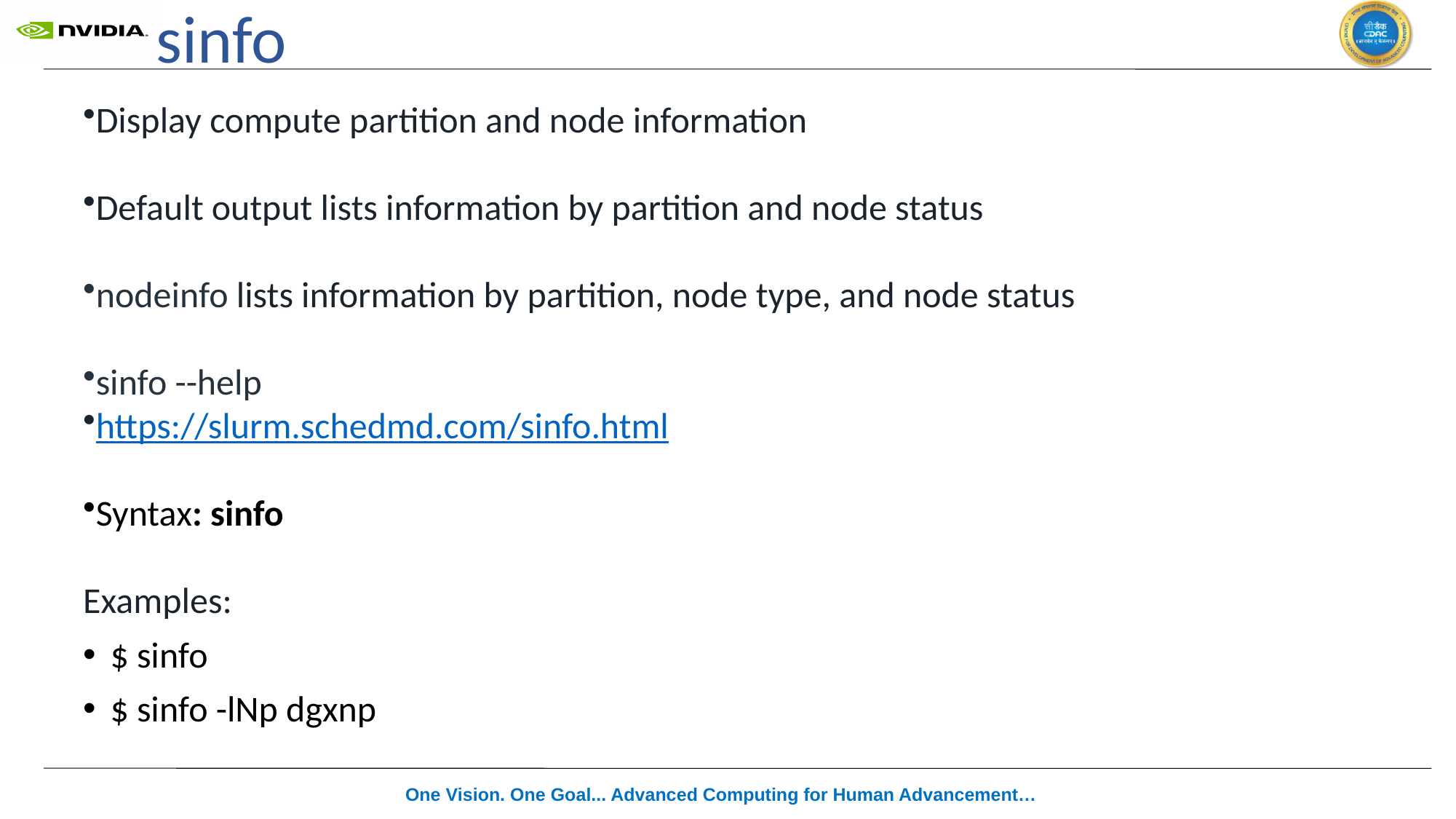

Display compute partition and node information

Default output lists information by partition and node status

nodeinfo lists information by partition, node type, and node status

sinfo --help
https://slurm.schedmd.com/sinfo.html

Syntax: sinfo

Examples:
$ sinfo
$ sinfo -lNp dgxnp

# sinfo